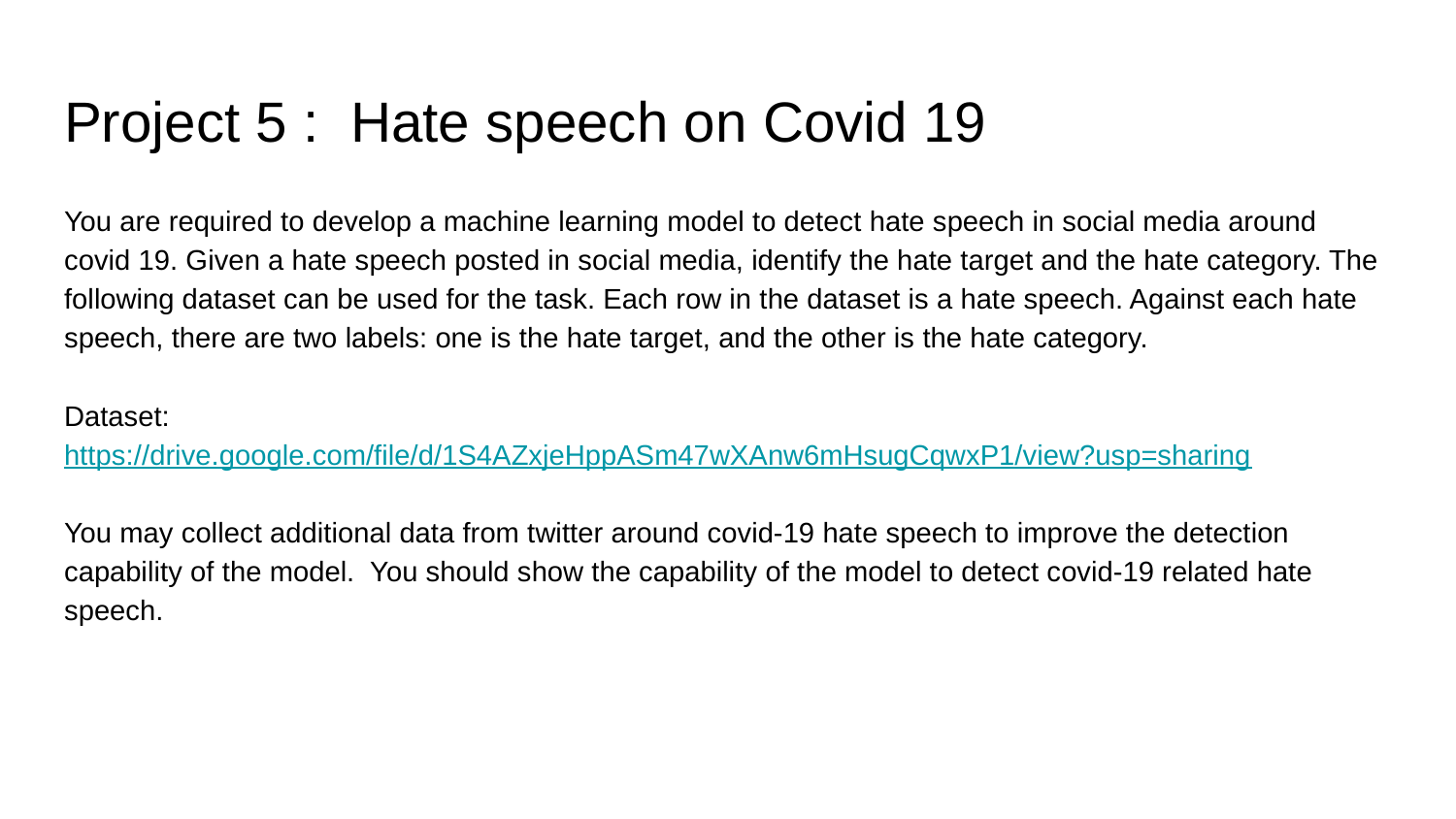

# Project 5 :  Hate speech on Covid 19
You are required to develop a machine learning model to detect hate speech in social media around covid 19. Given a hate speech posted in social media, identify the hate target and the hate category. The following dataset can be used for the task. Each row in the dataset is a hate speech. Against each hate speech, there are two labels: one is the hate target, and the other is the hate category.

Dataset:
https://drive.google.com/file/d/1S4AZxjeHppASm47wXAnw6mHsugCqwxP1/view?usp=sharing

You may collect additional data from twitter around covid-19 hate speech to improve the detection capability of the model.  You should show the capability of the model to detect covid-19 related hate speech.